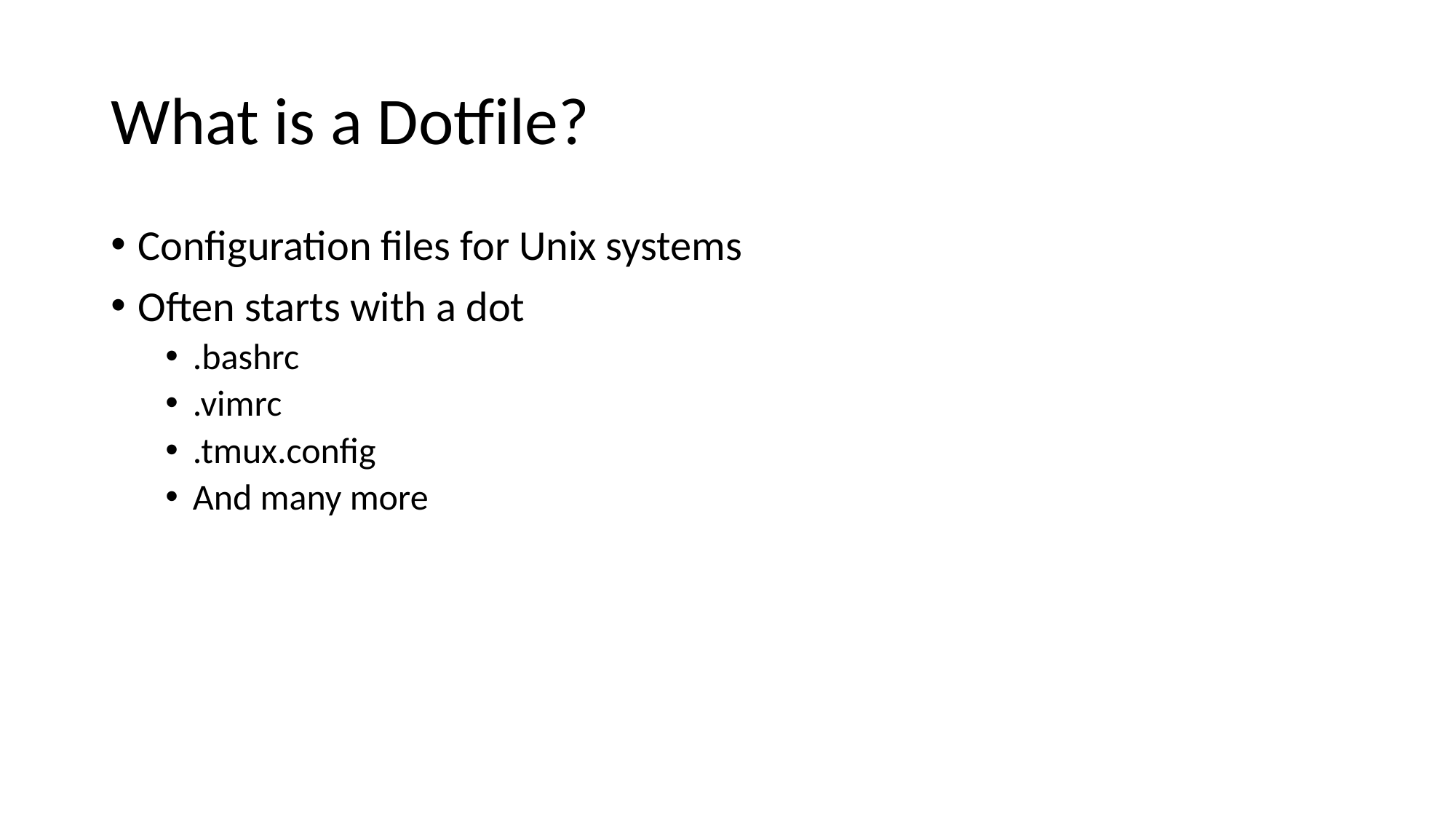

# What is a Dotfile?
Configuration files for Unix systems
Often starts with a dot
.bashrc
.vimrc
.tmux.config
And many more